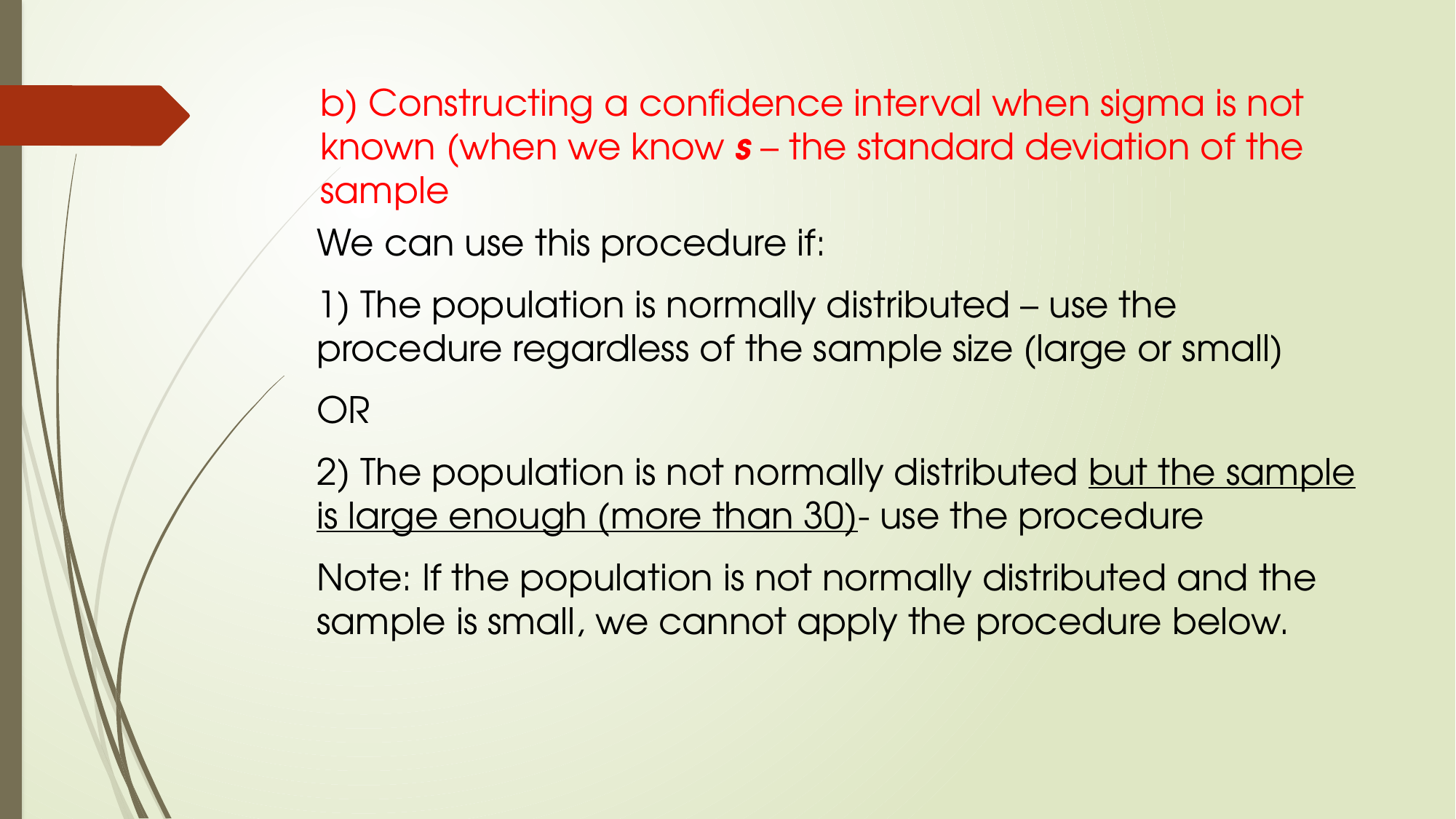

# b) Constructing a confidence interval when sigma is not known (when we know s – the standard deviation of the sample
We can use this procedure if:
1) The population is normally distributed – use the procedure regardless of the sample size (large or small)
OR
2) The population is not normally distributed but the sample is large enough (more than 30)- use the procedure
Note: If the population is not normally distributed and the sample is small, we cannot apply the procedure below.